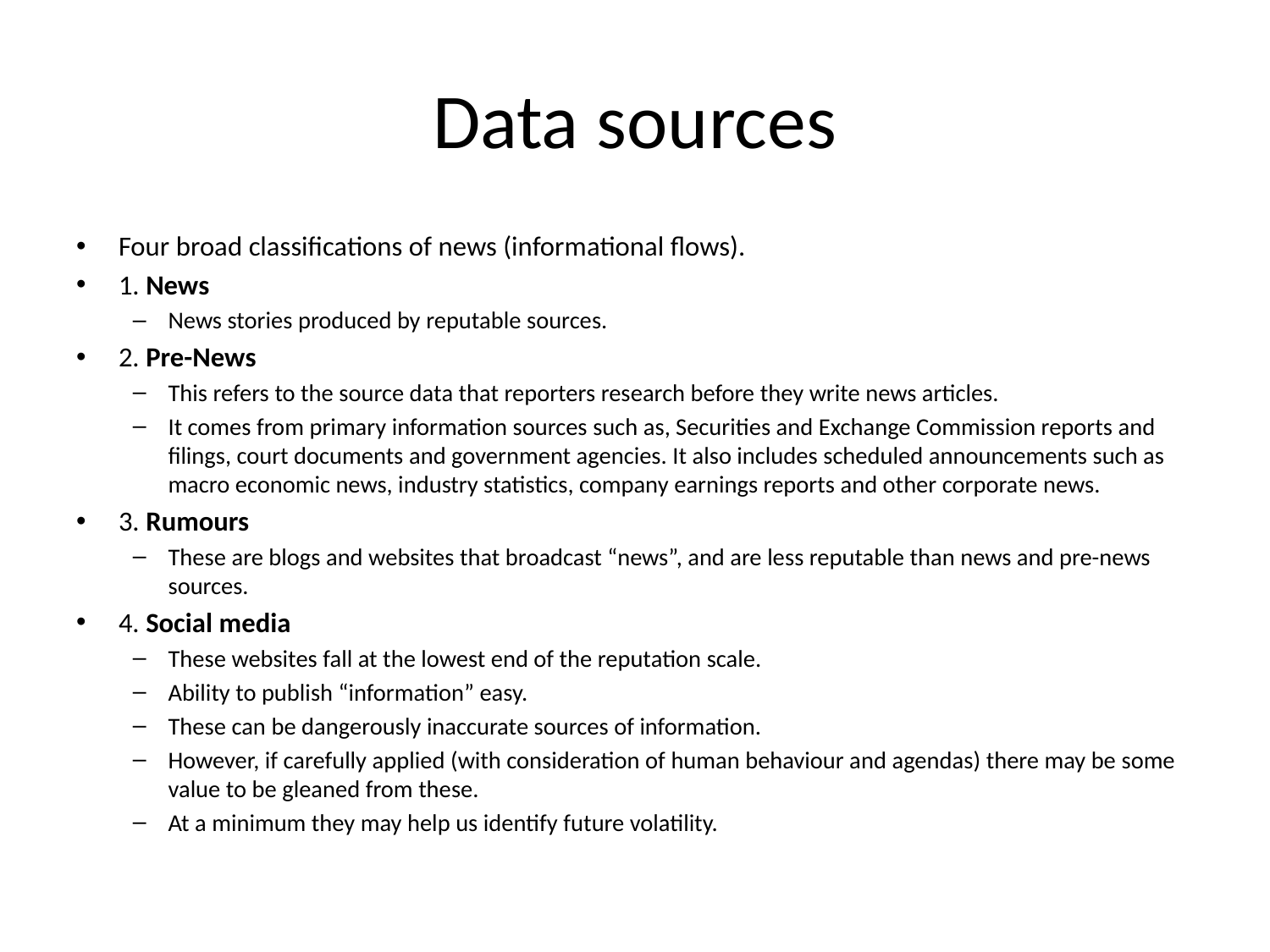

# Data sources
Four broad classifications of news (informational flows).
1. News
News stories produced by reputable sources.
2. Pre-News
This refers to the source data that reporters research before they write news articles.
It comes from primary information sources such as, Securities and Exchange Commission reports and filings, court documents and government agencies. It also includes scheduled announcements such as macro economic news, industry statistics, company earnings reports and other corporate news.
3. Rumours
These are blogs and websites that broadcast “news”, and are less reputable than news and pre-news sources.
4. Social media
These websites fall at the lowest end of the reputation scale.
Ability to publish “information” easy.
These can be dangerously inaccurate sources of information.
However, if carefully applied (with consideration of human behaviour and agendas) there may be some value to be gleaned from these.
At a minimum they may help us identify future volatility.